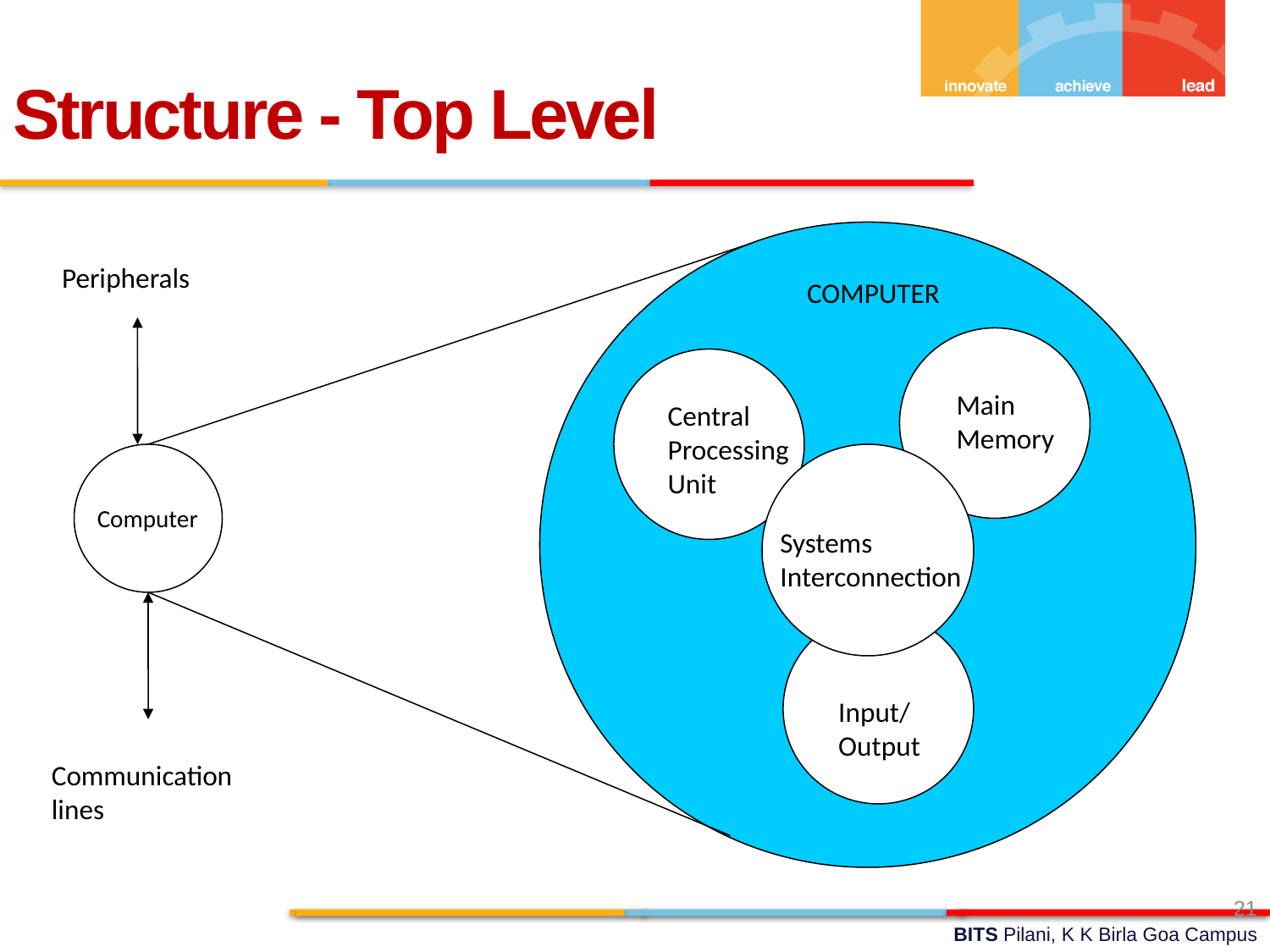

Structure - Top Level

Peripherals
COMPUTER

Main
Memory
Central
Processing
Unit

Computer
Systems
Interconnection

Input/
Output
Communication
lines
21